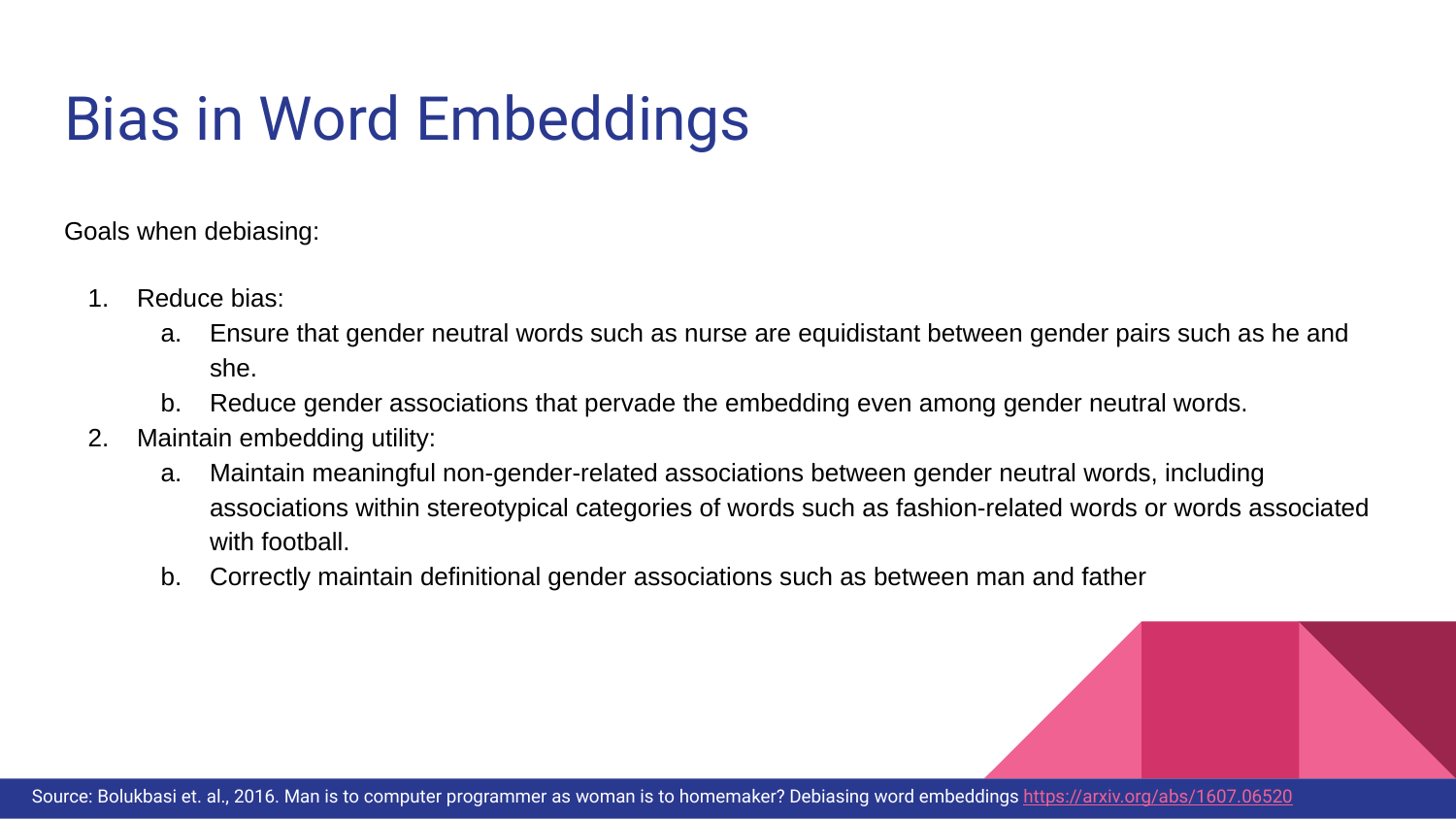

# Bias in Word Embeddings

Goals when debiasing:
Reduce bias:
Ensure that gender neutral words such as nurse are equidistant between gender pairs such as he and she.
Reduce gender associations that pervade the embedding even among gender neutral words.
Maintain embedding utility:
Maintain meaningful non-gender-related associations between gender neutral words, including associations within stereotypical categories of words such as fashion-related words or words associated with football.
Correctly maintain definitional gender associations such as between man and father
Source: Bolukbasi et. al., 2016. Man is to computer programmer as woman is to homemaker? Debiasing word embeddings https://arxiv.org/abs/1607.06520